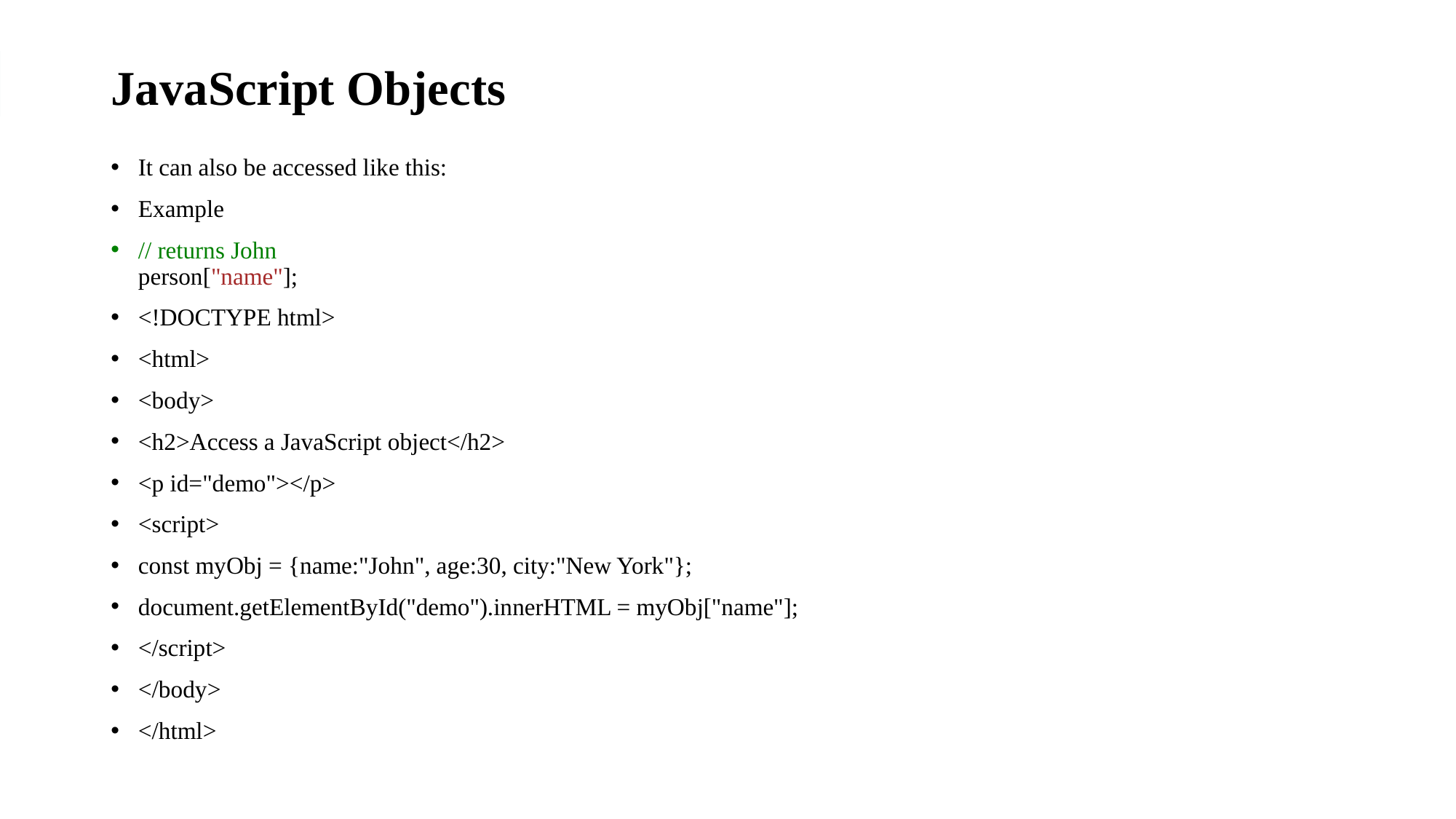

# JavaScript Objects

It can also be accessed like this:
Example
// returns John
person["name"];
<!DOCTYPE html>
<html>
<body>
<h2>Access a JavaScript object</h2>
<p id="demo"></p>
<script>
const myObj = {name:"John", age:30, city:"New York"};
document.getElementById("demo").innerHTML = myObj["name"];
</script>
</body>
</html>